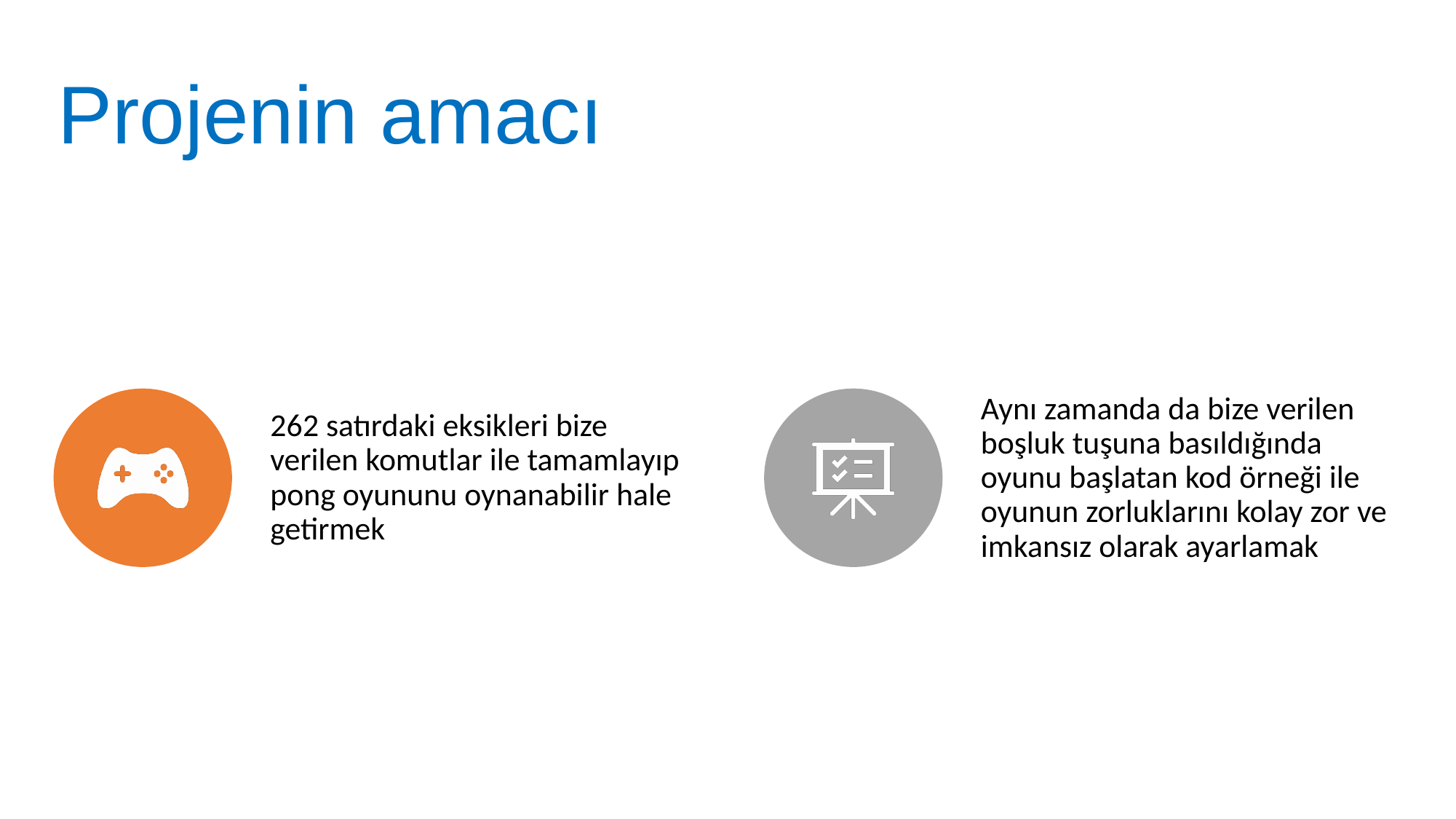

# Projenin amacı
262 satırdaki eksikleri bize verilen komutlar ile tamamlayıp pong oyununu oynanabilir hale getirmek
Aynı zamanda da bize verilen boşluk tuşuna basıldığında oyunu başlatan kod örneği ile oyunun zorluklarını kolay zor ve imkansız olarak ayarlamak